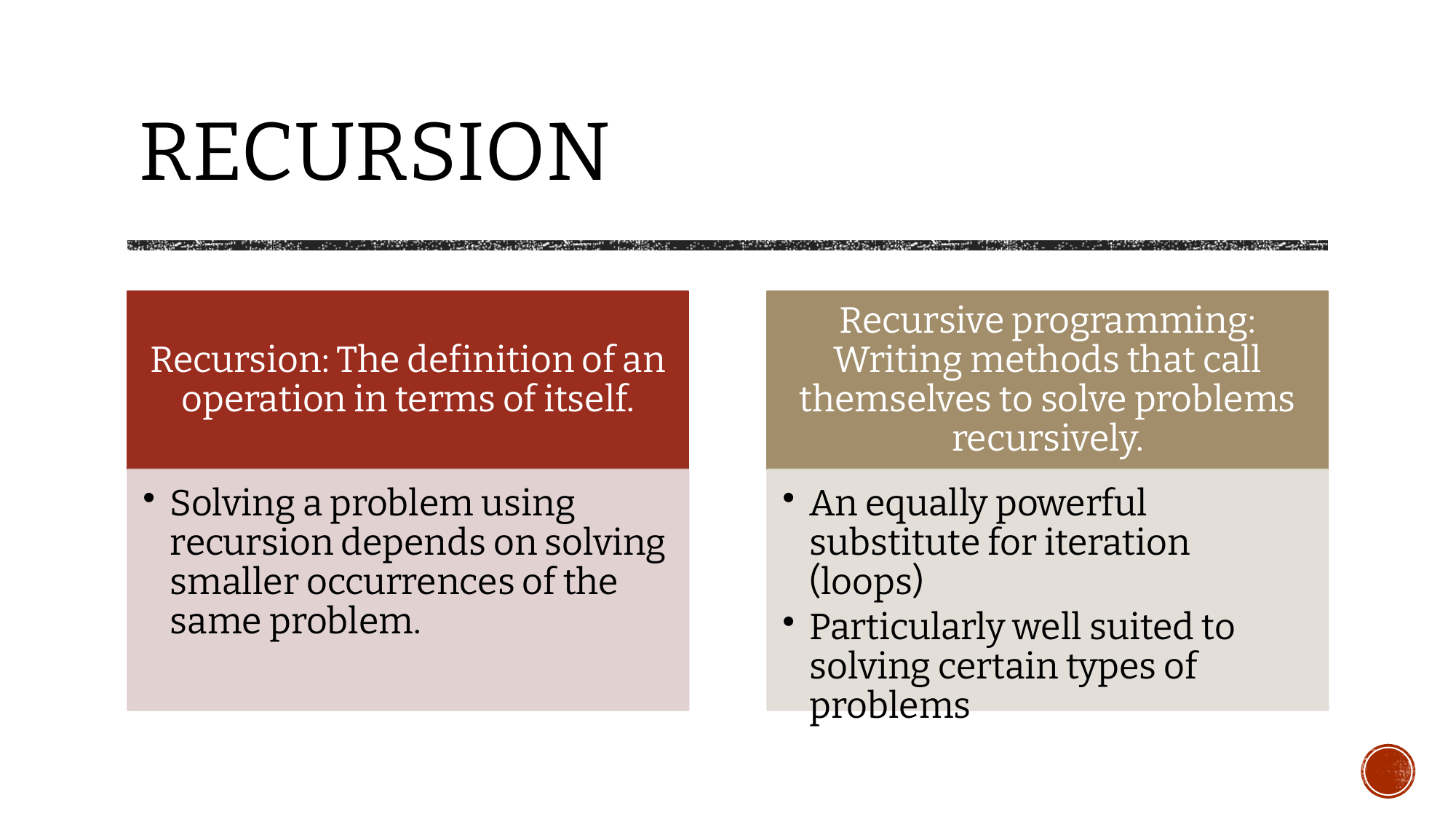

# Recursion

Recursion: The definition of an operation in terms of itself.
Solving a problem using recursion depends on solving smaller occurrences of the same problem.
Recursive programming: Writing methods that call themselves to solve problems recursively.
An equally powerful substitute for iteration (loops)
Particularly well suited to solving certain types of problems